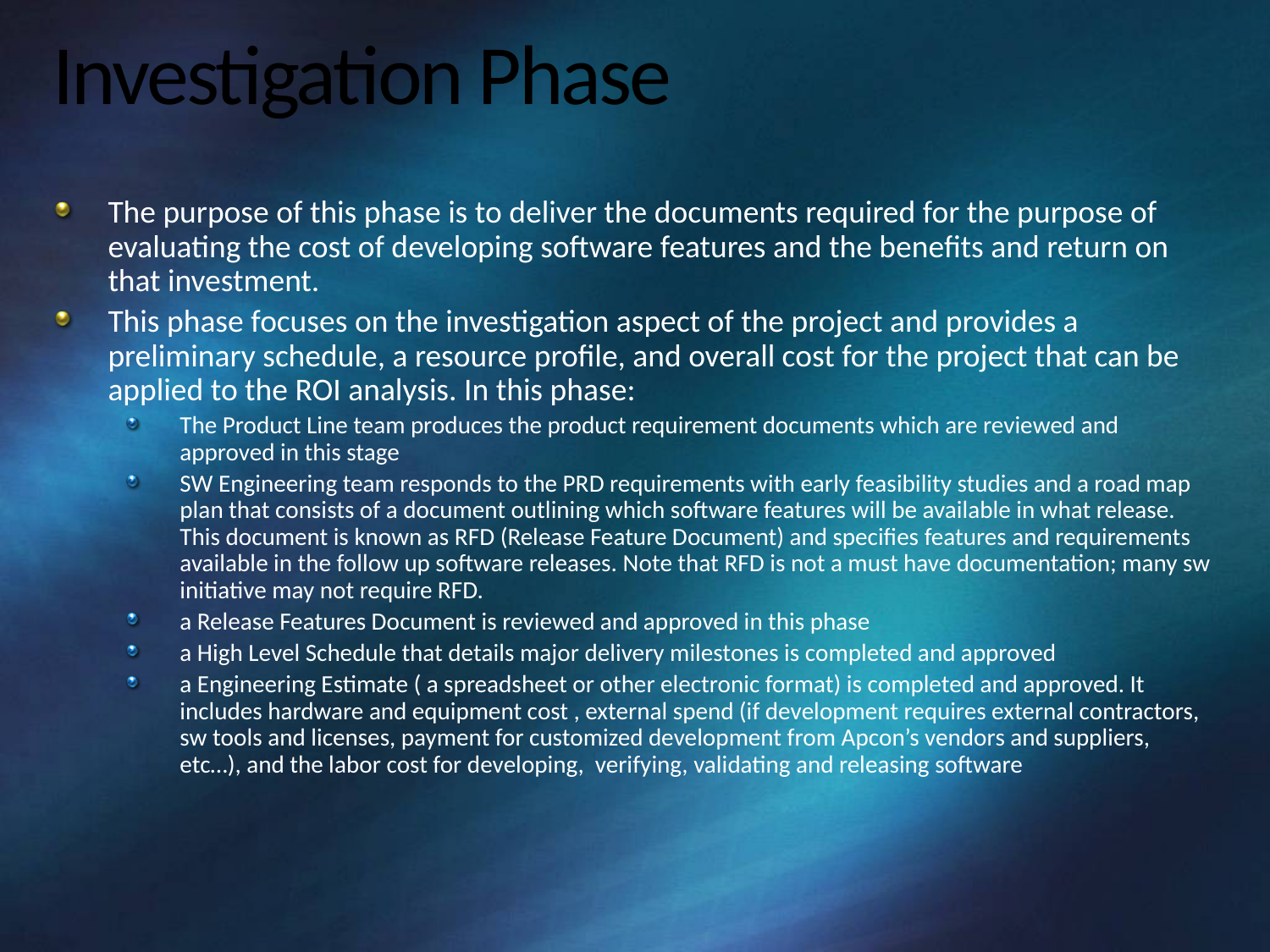

# Investigation Phase
The purpose of this phase is to deliver the documents required for the purpose of evaluating the cost of developing software features and the benefits and return on that investment.
This phase focuses on the investigation aspect of the project and provides a preliminary schedule, a resource profile, and overall cost for the project that can be applied to the ROI analysis. In this phase:
The Product Line team produces the product requirement documents which are reviewed and approved in this stage
SW Engineering team responds to the PRD requirements with early feasibility studies and a road map plan that consists of a document outlining which software features will be available in what release.  This document is known as RFD (Release Feature Document) and specifies features and requirements available in the follow up software releases. Note that RFD is not a must have documentation; many sw initiative may not require RFD.
a Release Features Document is reviewed and approved in this phase
a High Level Schedule that details major delivery milestones is completed and approved
a Engineering Estimate ( a spreadsheet or other electronic format) is completed and approved. It includes hardware and equipment cost , external spend (if development requires external contractors, sw tools and licenses, payment for customized development from Apcon’s vendors and suppliers, etc…), and the labor cost for developing,  verifying, validating and releasing software